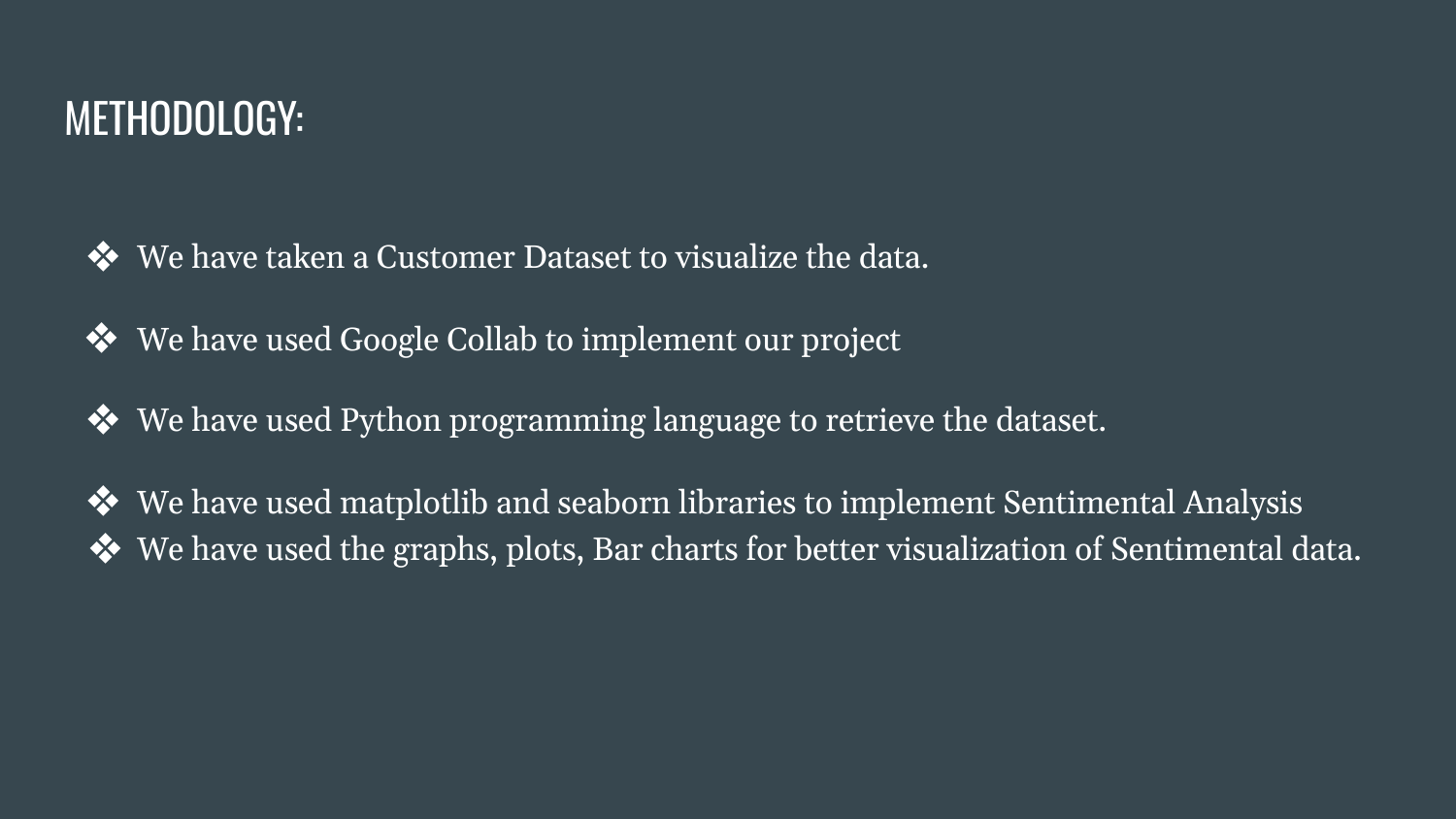

# METHODOLOGY:
We have taken a Customer Dataset to visualize the data.
We have used Google Collab to implement our project
We have used Python programming language to retrieve the dataset.
We have used matplotlib and seaborn libraries to implement Sentimental Analysis
We have used the graphs, plots, Bar charts for better visualization of Sentimental data.